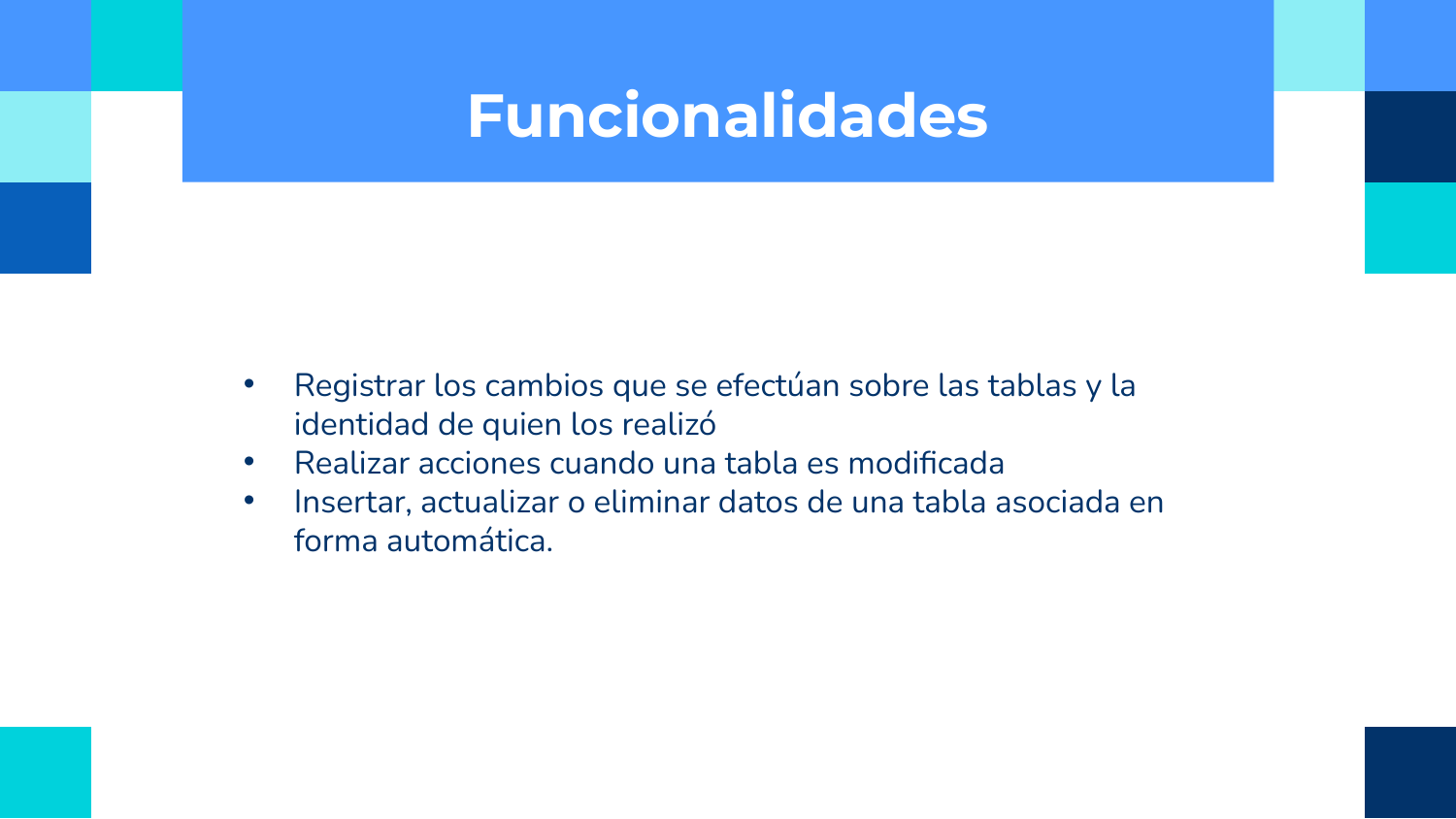

# Funcionalidades
Registrar los cambios que se efectúan sobre las tablas y la identidad de quien los realizó
Realizar acciones cuando una tabla es modificada
Insertar, actualizar o eliminar datos de una tabla asociada en forma automática.